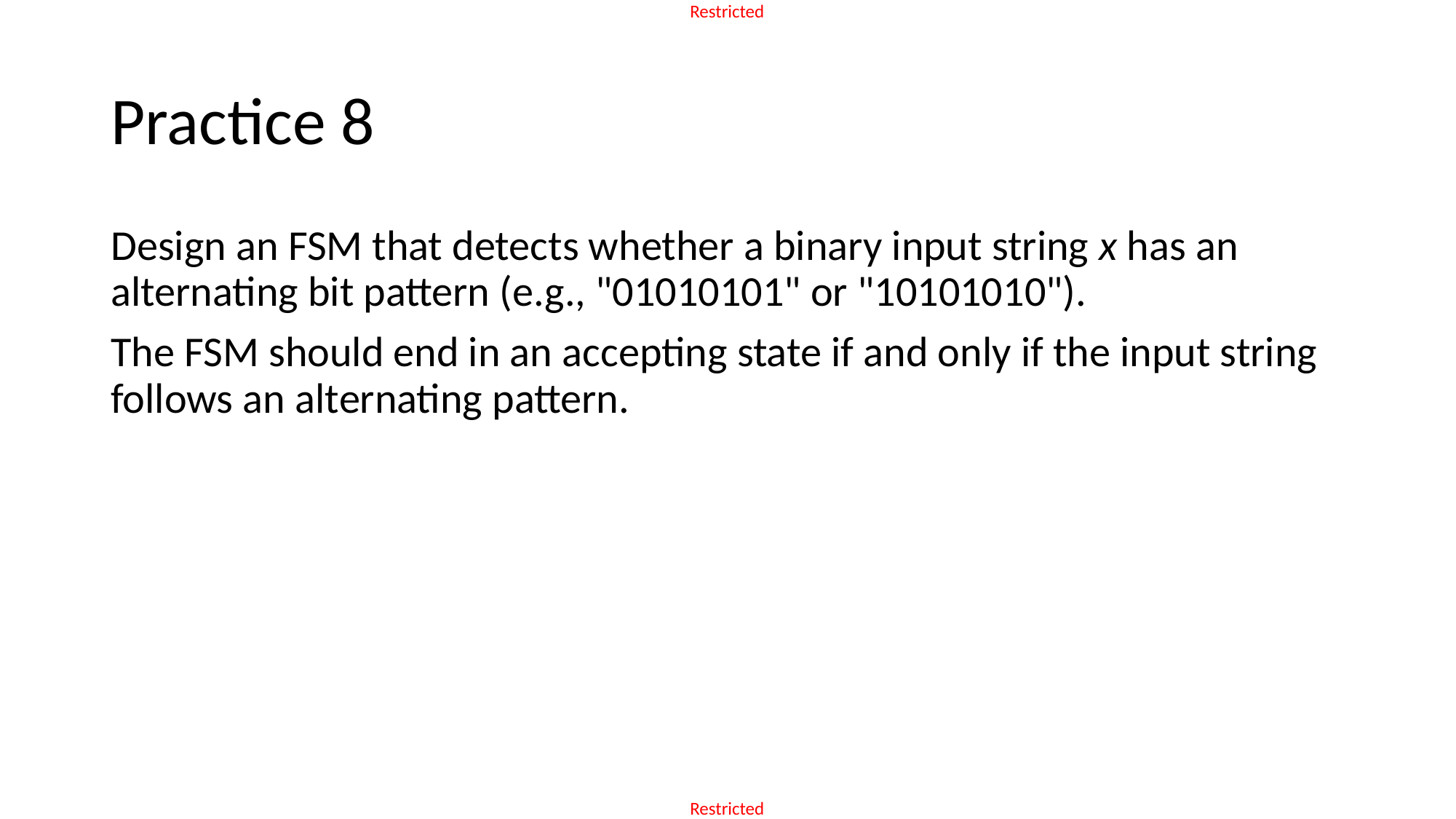

# Practice 8
Design an FSM that detects whether a binary input string x has an alternating bit pattern (e.g., "01010101" or "10101010").
The FSM should end in an accepting state if and only if the input string follows an alternating pattern.